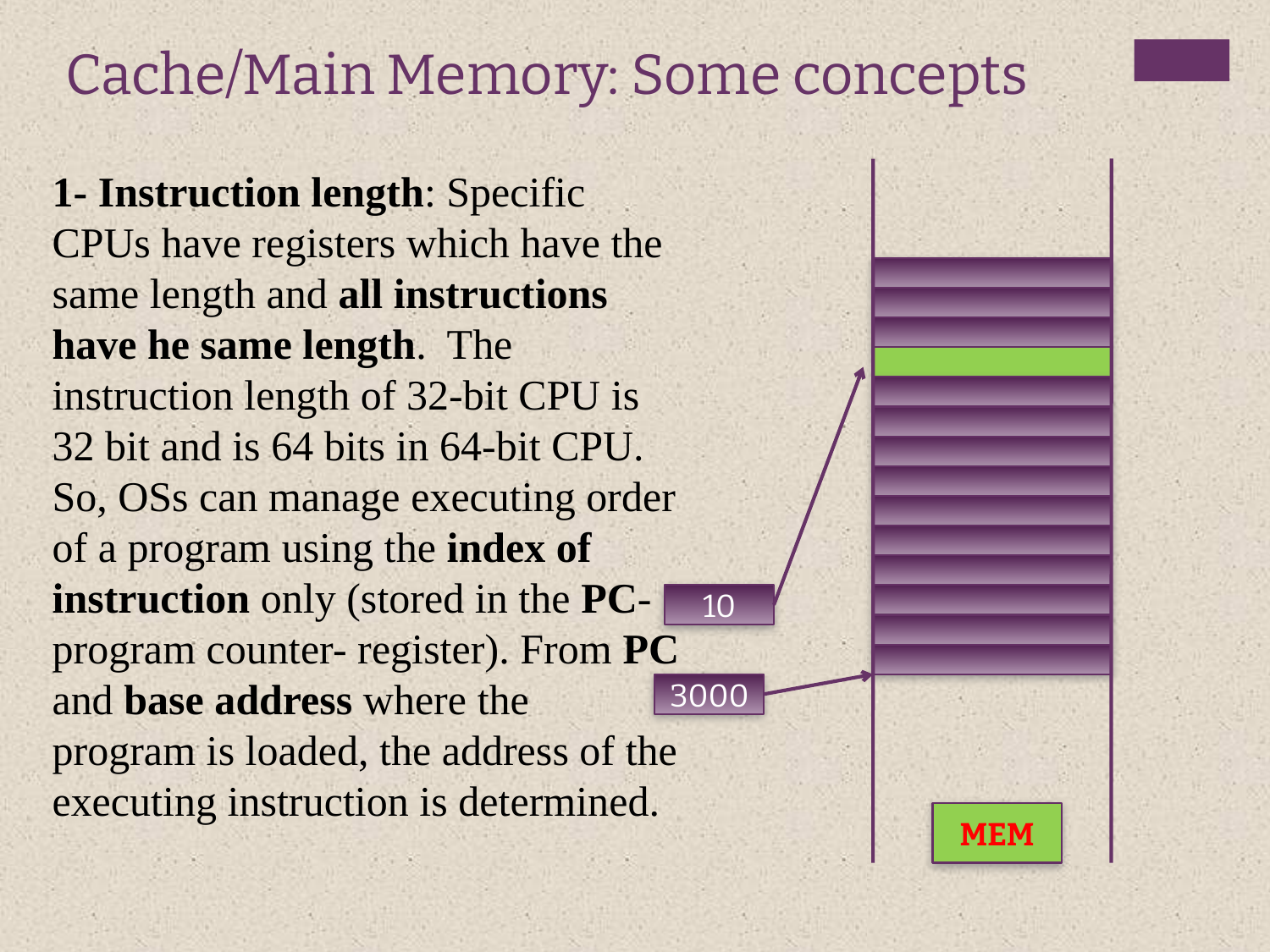

Cache/Main Memory: Some concepts
1- Instruction length: Specific CPUs have registers which have the same length and all instructions have he same length.  The instruction length of 32-bit CPU is 32 bit and is 64 bits in 64-bit CPU. So, OSs can manage executing order of a program using the index of instruction only (stored in the PC- program counter- register). From PC and base address where the program is loaded, the address of the executing instruction is determined.

10

3000
MEM